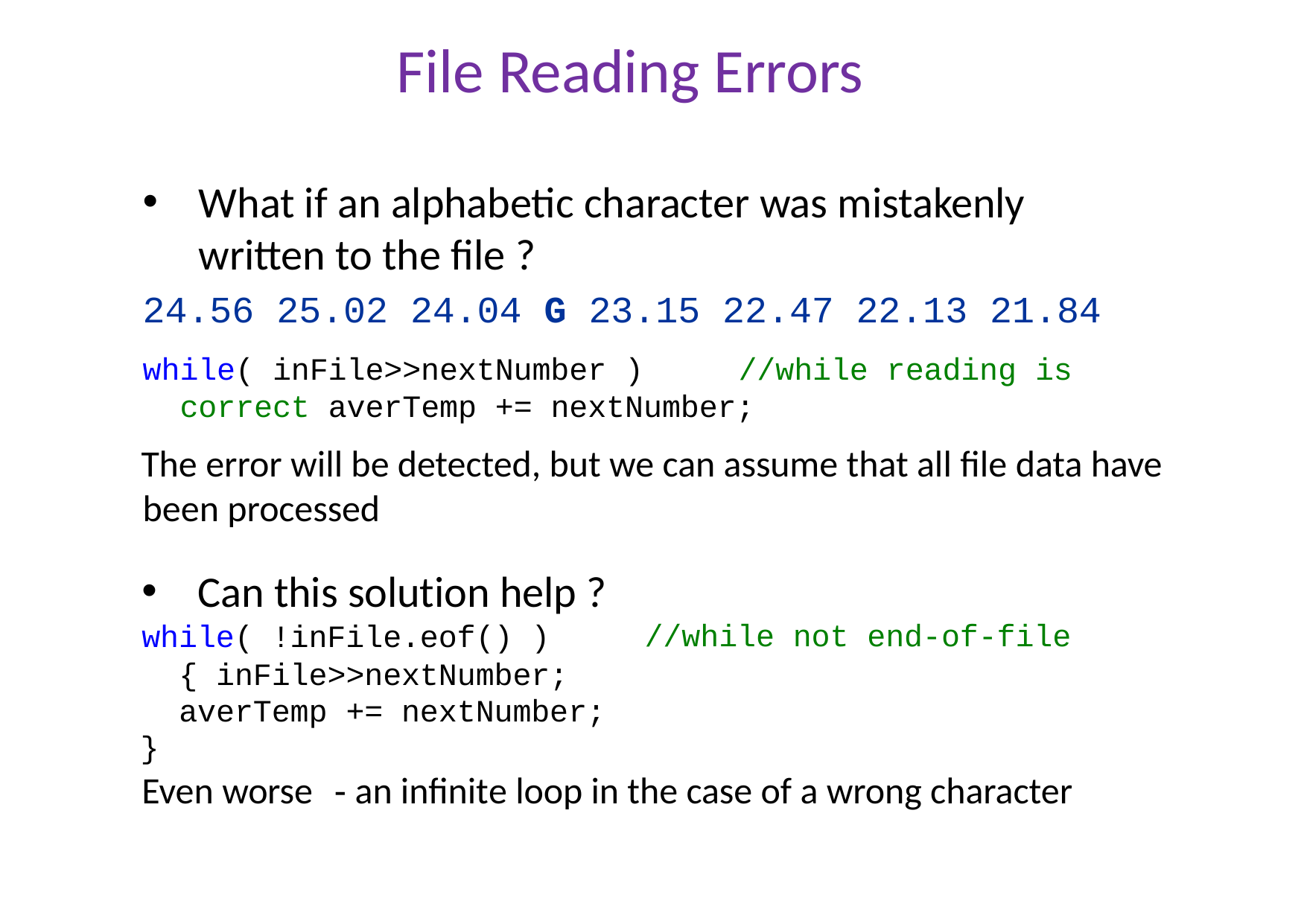

# File Reading Errors
What if an alphabetic character was mistakenly written to the file ?
24.56 25.02 24.04 G 23.15 22.47 22.13 21.84
while( inFile>>nextNumber )	//while reading is correct averTemp += nextNumber;
The error will be detected, but we can assume that all file data have been processed
Can this solution help ?
while( !inFile.eof() ) { inFile>>nextNumber; averTemp += nextNumber;
}
//while not end-of-file
Even worse	‐ an infinite loop in the case of a wrong character